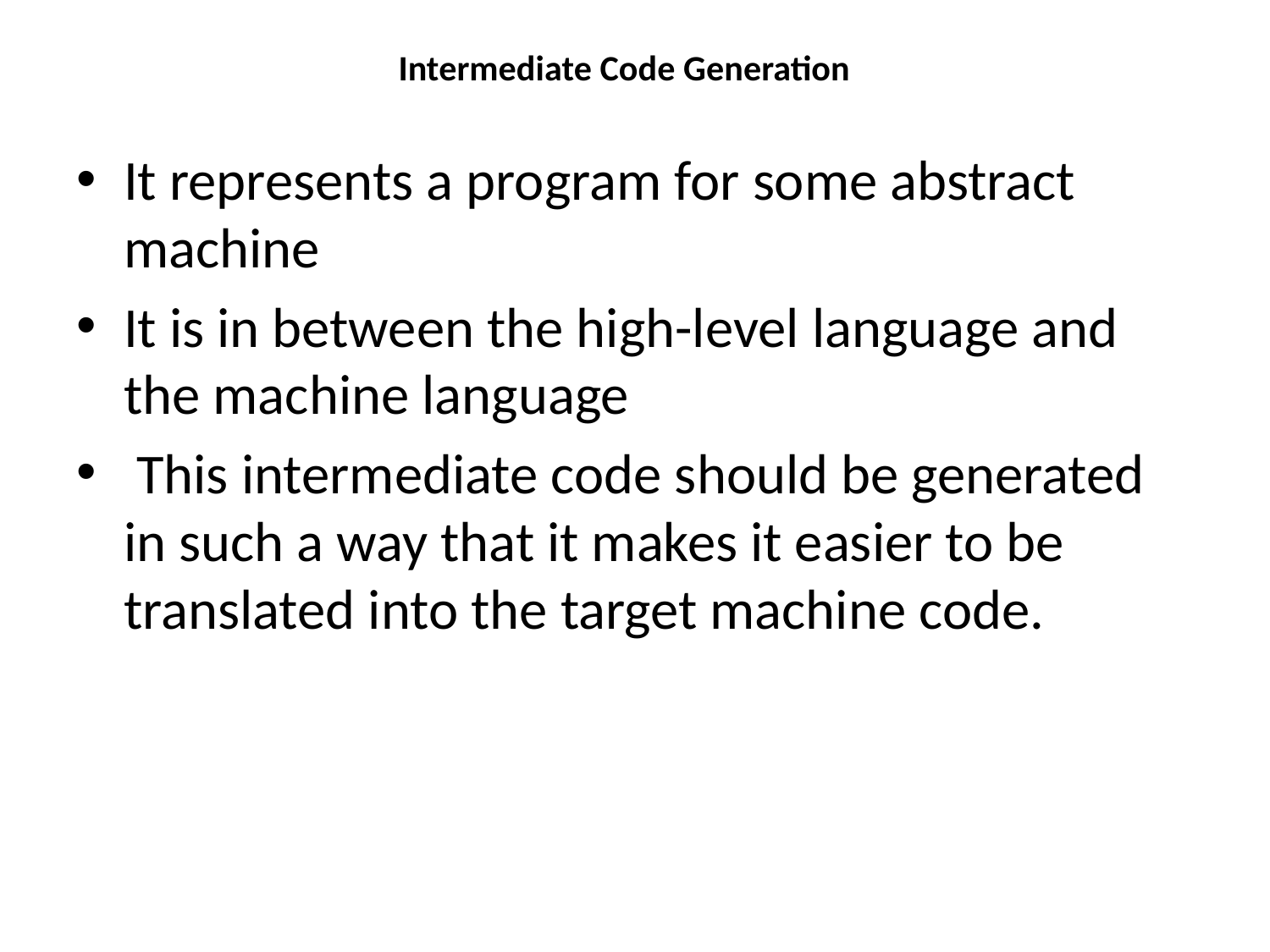

# Intermediate Code Generation
It represents a program for some abstract machine
It is in between the high-level language and the machine language
 This intermediate code should be generated in such a way that it makes it easier to be translated into the target machine code.